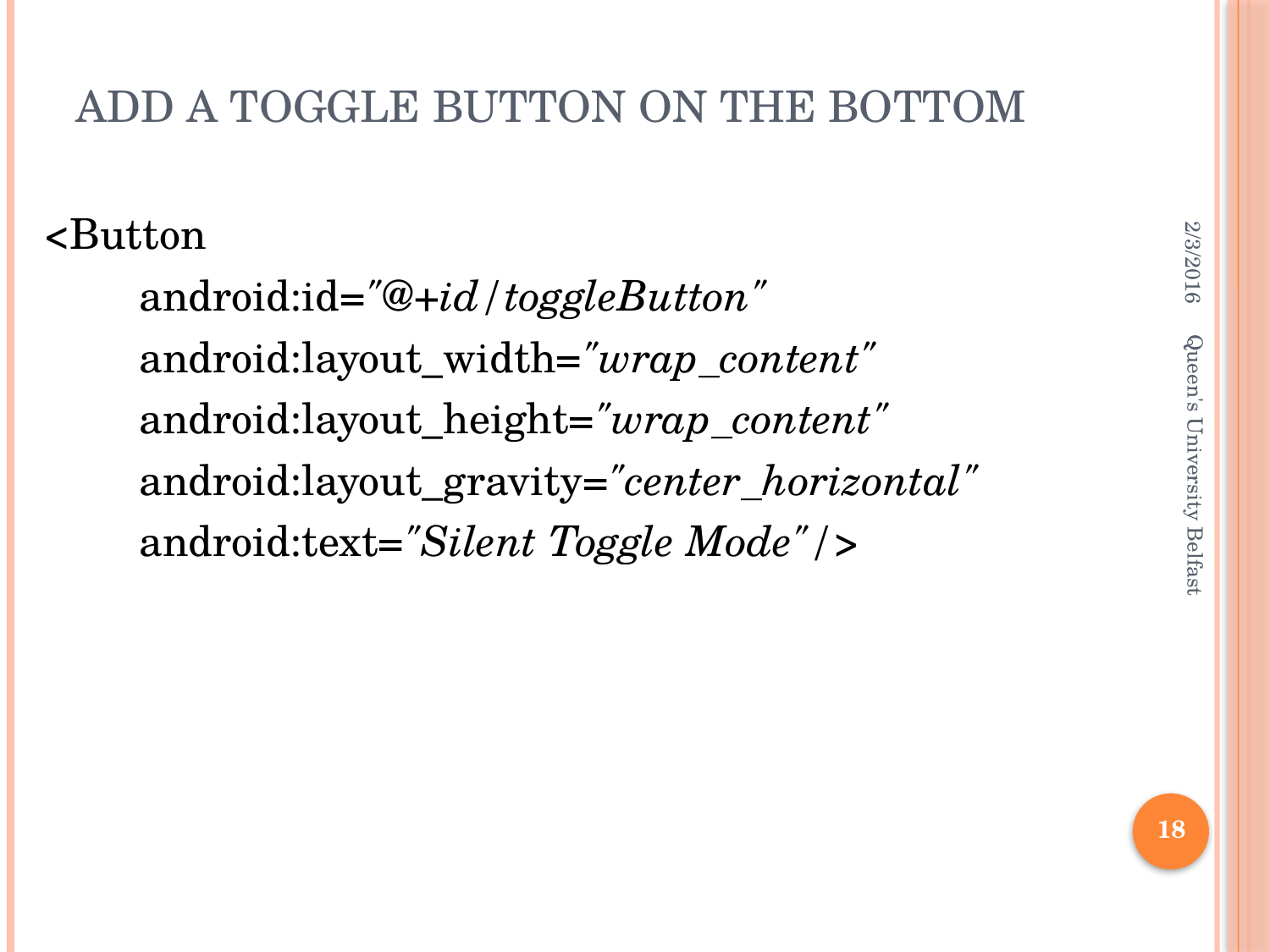

# Add a toggle button on the bottom
2/3/2016
<Button
        android:id="@+id/toggleButton"
        android:layout_width="wrap_content"
        android:layout_height="wrap_content"
        android:layout_gravity="center_horizontal"
        android:text="Silent Toggle Mode"/>
Queen's University Belfast
18